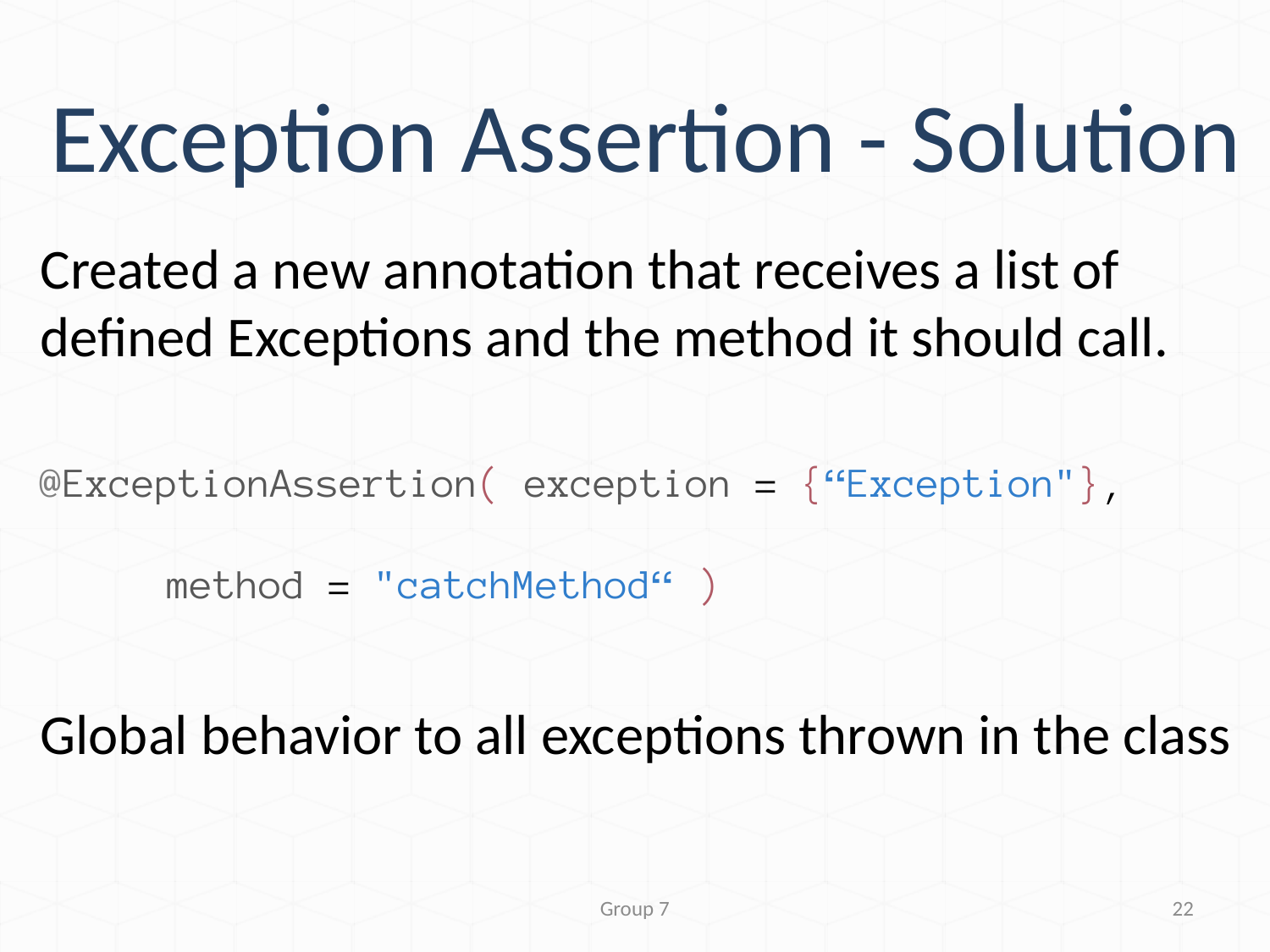

# Exception Assertion - Solution
Created a new annotation that receives a list of defined Exceptions and the method it should call.

@ExceptionAssertion( exception = {“Exception"}, 											method = "catchMethod“ )

Global behavior to all exceptions thrown in the class

Group 7
22